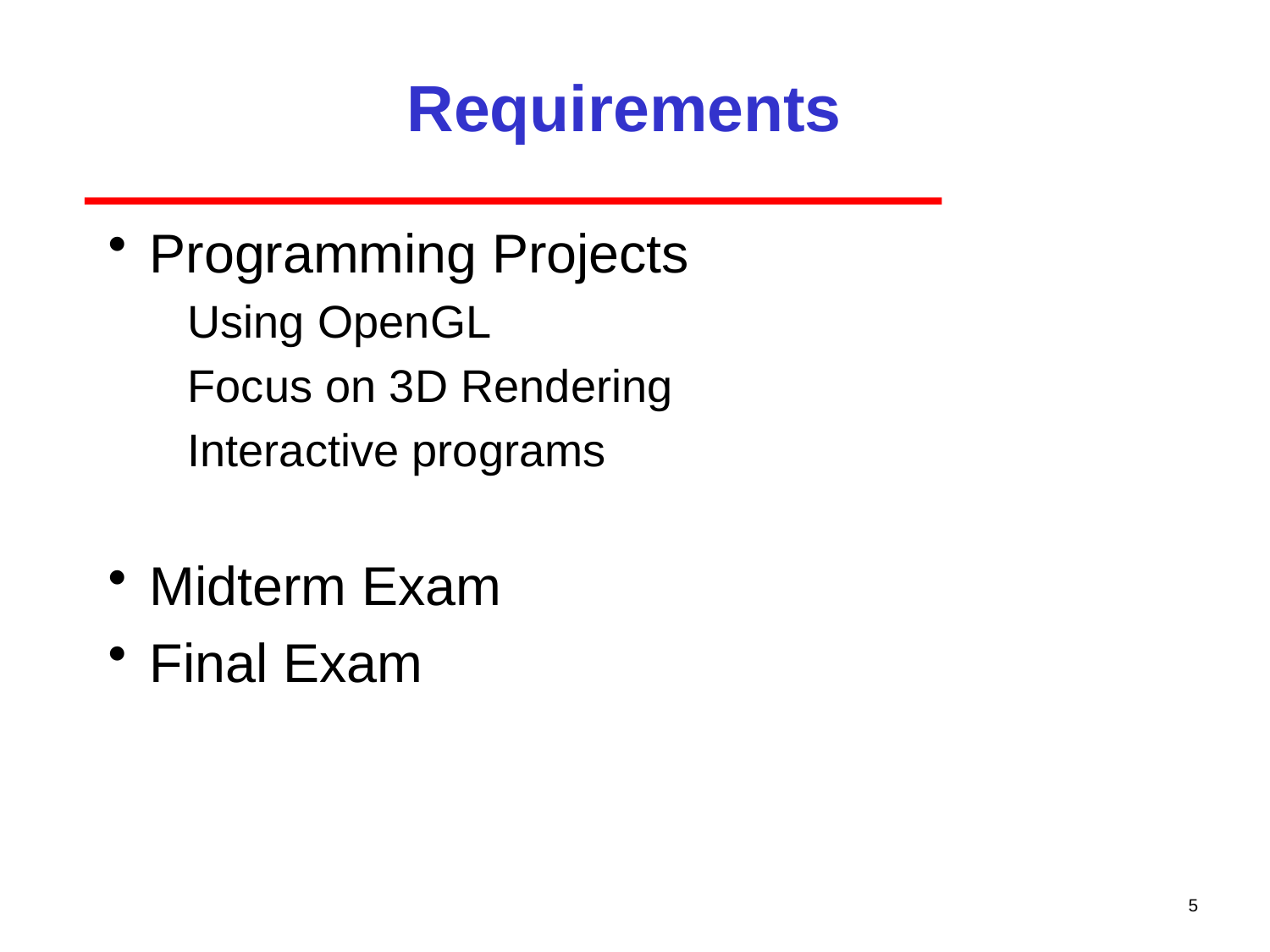

# Requirements
 Programming Projects
Using OpenGL
Focus on 3D Rendering
Interactive programs

 Midterm Exam
 Final Exam

5